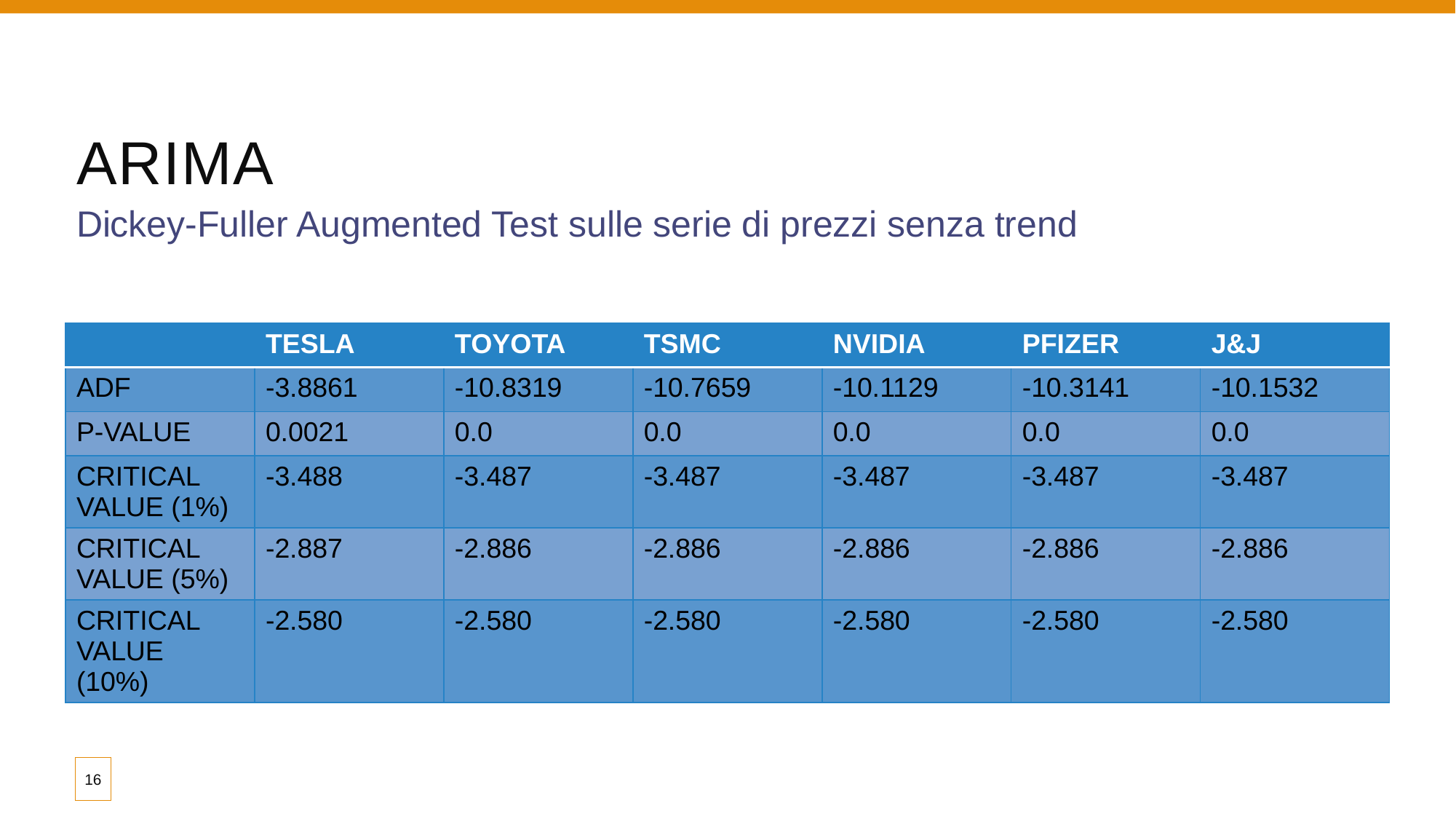

# arima
Dickey-Fuller Augmented Test sulle serie di prezzi senza trend
|  | TESLA | TOYOTA | TSMC | NVIDIA | PFIZER | J&J |
| --- | --- | --- | --- | --- | --- | --- |
| ADF | -3.8861 | -10.8319 | -10.7659 | -10.1129 | -10.3141 | -10.1532 |
| P-VALUE | 0.0021 | 0.0 | 0.0 | 0.0 | 0.0 | 0.0 |
| CRITICAL VALUE (1%) | -3.488 | -3.487 | -3.487 | -3.487 | -3.487 | -3.487 |
| CRITICAL VALUE (5%) | -2.887 | -2.886 | -2.886 | -2.886 | -2.886 | -2.886 |
| CRITICAL VALUE (10%) | -2.580 | -2.580 | -2.580 | -2.580 | -2.580 | -2.580 |
16